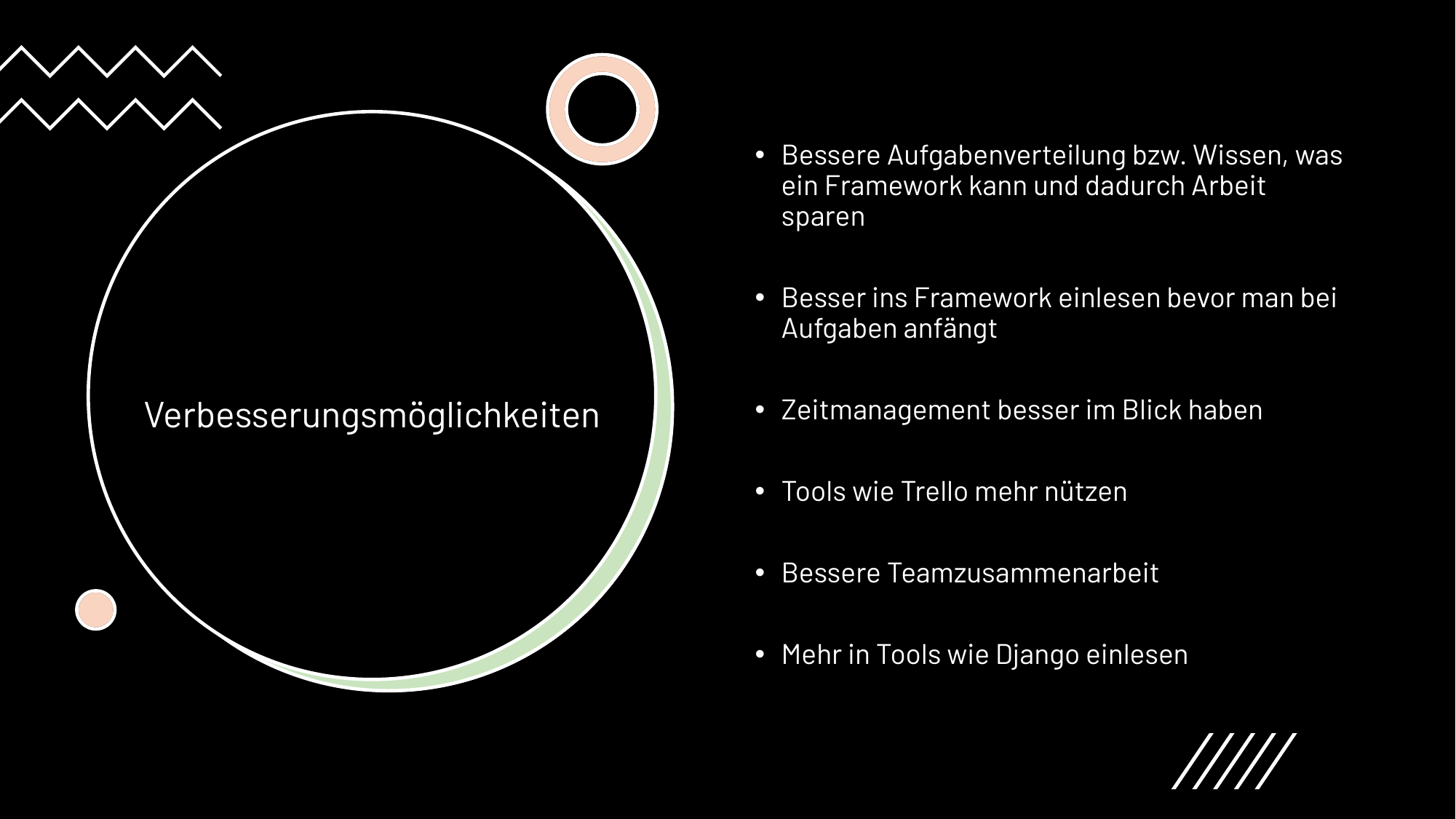

Bessere Aufgabenverteilung bzw. Wissen, was ein Framework kann und dadurch Arbeit sparen

Besser ins Framework einlesen bevor man bei Aufgaben anfängt

Zeitmanagement besser im Blick haben

Tools wie Trello mehr nützen

Bessere Teamzusammenarbeit

Mehr in Tools wie Django einlesen

# Verbesserungsmöglichkeiten